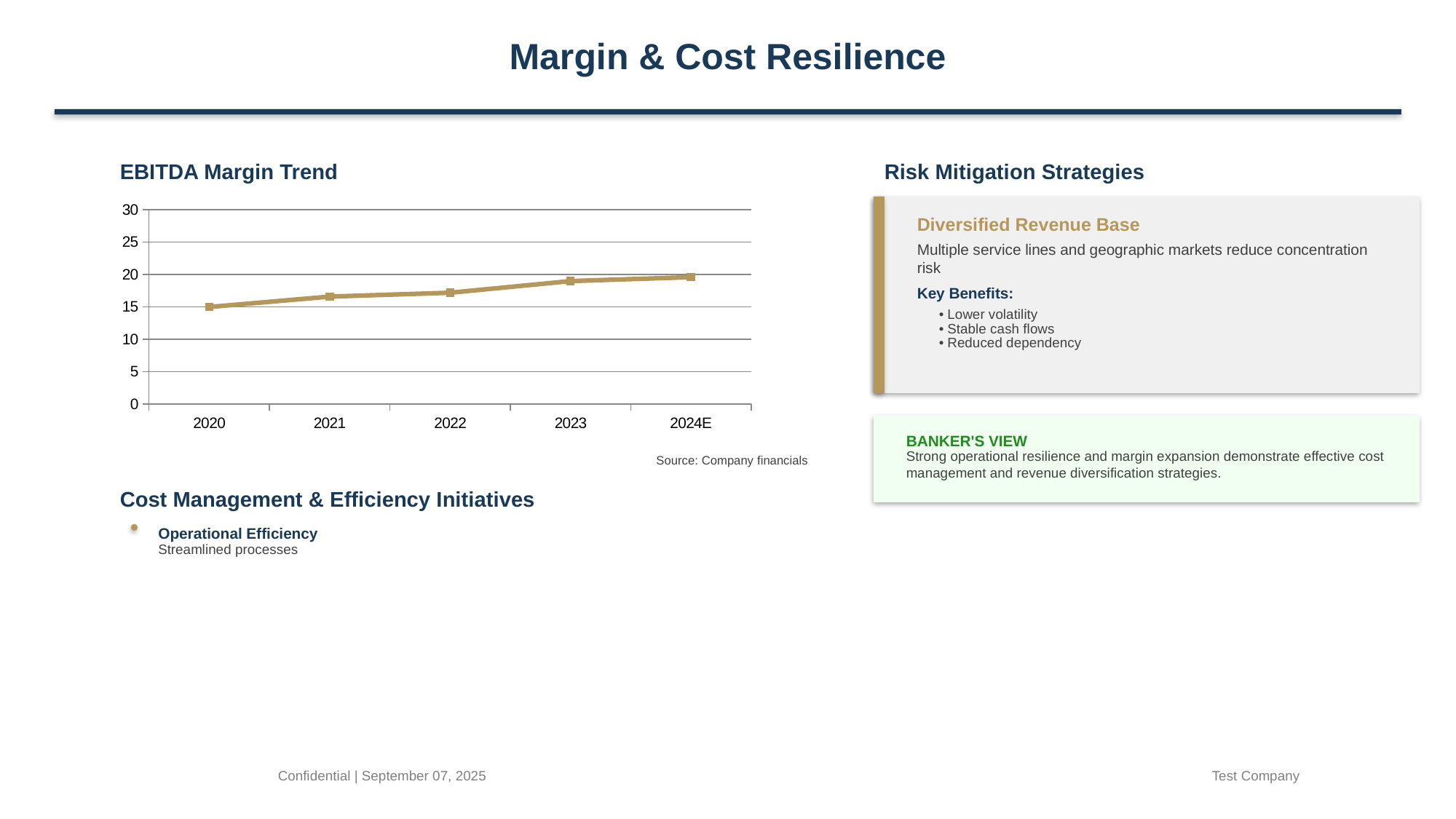

Margin & Cost Resilience

EBITDA Margin Trend
Risk Mitigation Strategies

### Chart:

| Category | EBITDA Margin % |
|---|---|
| 2020 | 15.0 |
| 2021 | 16.6 |
| 2022 | 17.2 |
| 2023 | 19.0 |
| 2024E | 19.6 |

Diversified Revenue Base
Multiple service lines and geographic markets reduce concentration risk
Key Benefits:
• Lower volatility
• Stable cash flows
• Reduced dependency

BANKER'S VIEW
Strong operational resilience and margin expansion demonstrate effective cost management and revenue diversification strategies.
Source: Company financials
Cost Management & Efficiency Initiatives
Operational Efficiency

Streamlined processes
Confidential | September 07, 2025
Test Company